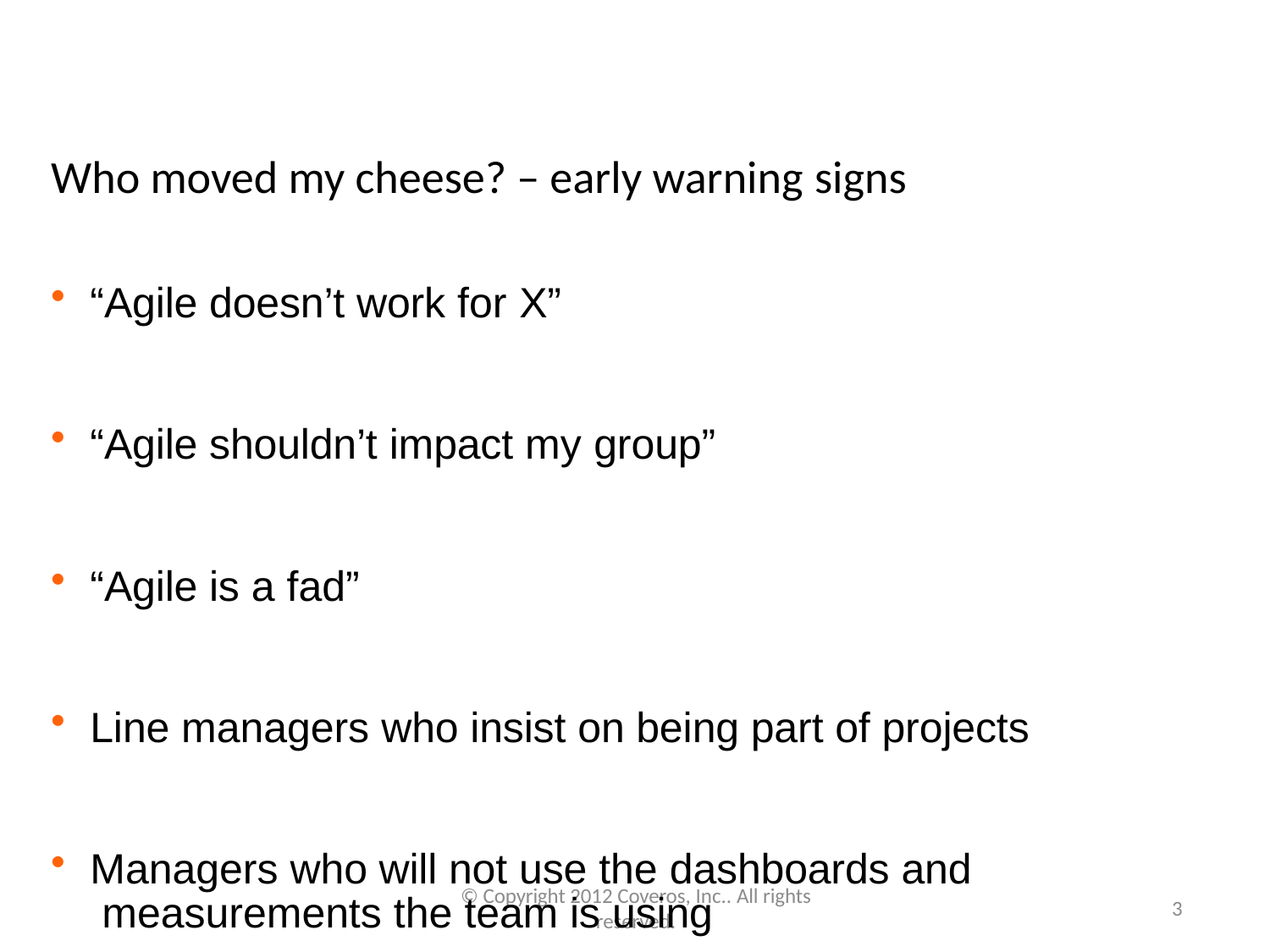

# Who moved my cheese? – early warning signs
“Agile doesn’t work for X”

“Agile shouldn’t impact my group”

“Agile is a fad”

Line managers who insist on being part of projects

Managers who will not use the dashboards and  measurements the team is using
© Copyright 2012 Coveros, Inc.. All rights reserved.
3